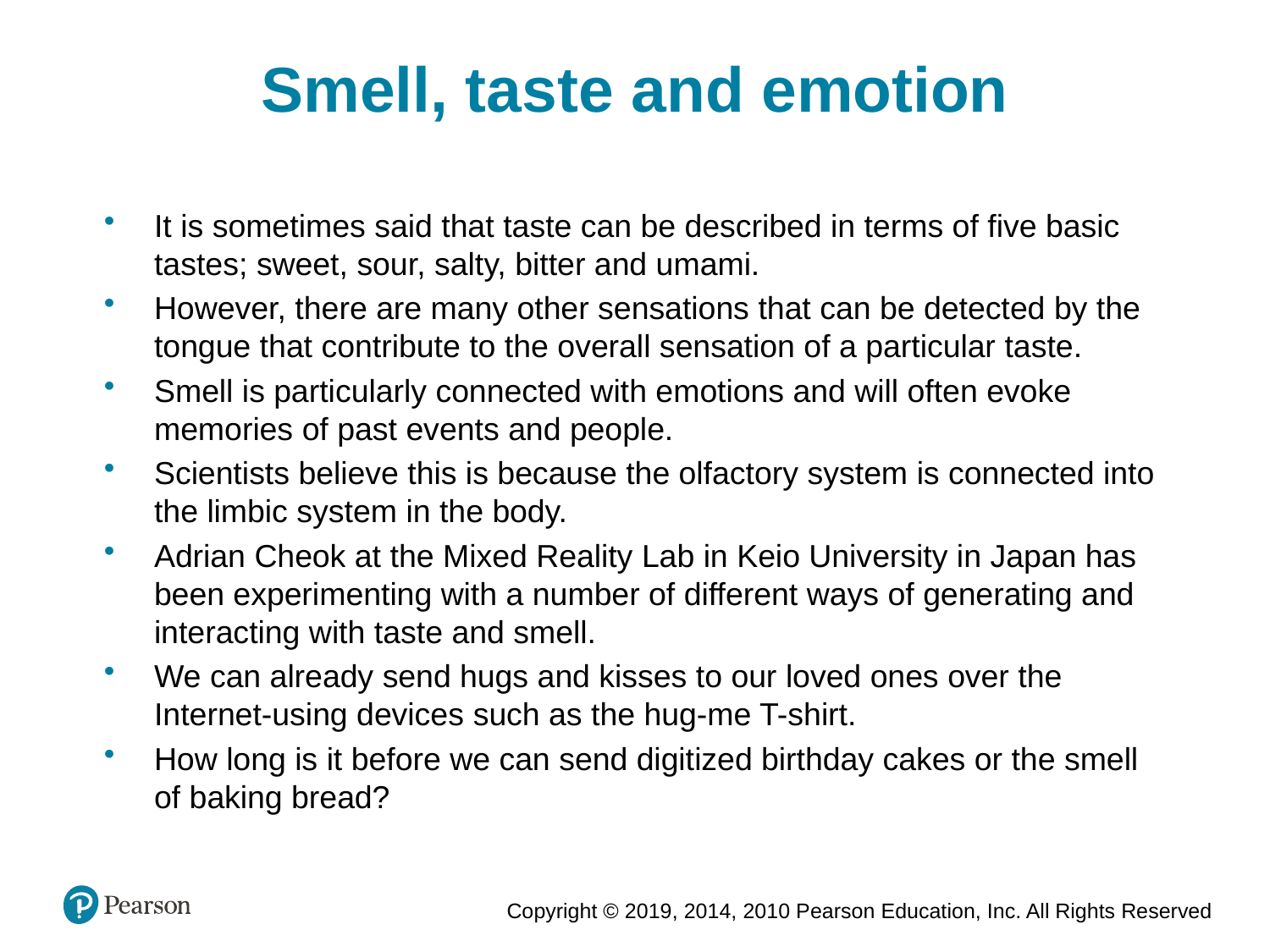

Smell, taste and emotion
It is sometimes said that taste can be described in terms of five basic tastes; sweet, sour, salty, bitter and umami.
However, there are many other sensations that can be detected by the tongue that contribute to the overall sensation of a particular taste.
Smell is particularly connected with emotions and will often evoke memories of past events and people.
Scientists believe this is because the olfactory system is connected into the limbic system in the body.
Adrian Cheok at the Mixed Reality Lab in Keio University in Japan has been experimenting with a number of different ways of generating and interacting with taste and smell.
We can already send hugs and kisses to our loved ones over the Internet-using devices such as the hug-me T-shirt.
How long is it before we can send digitized birthday cakes or the smell of baking bread?